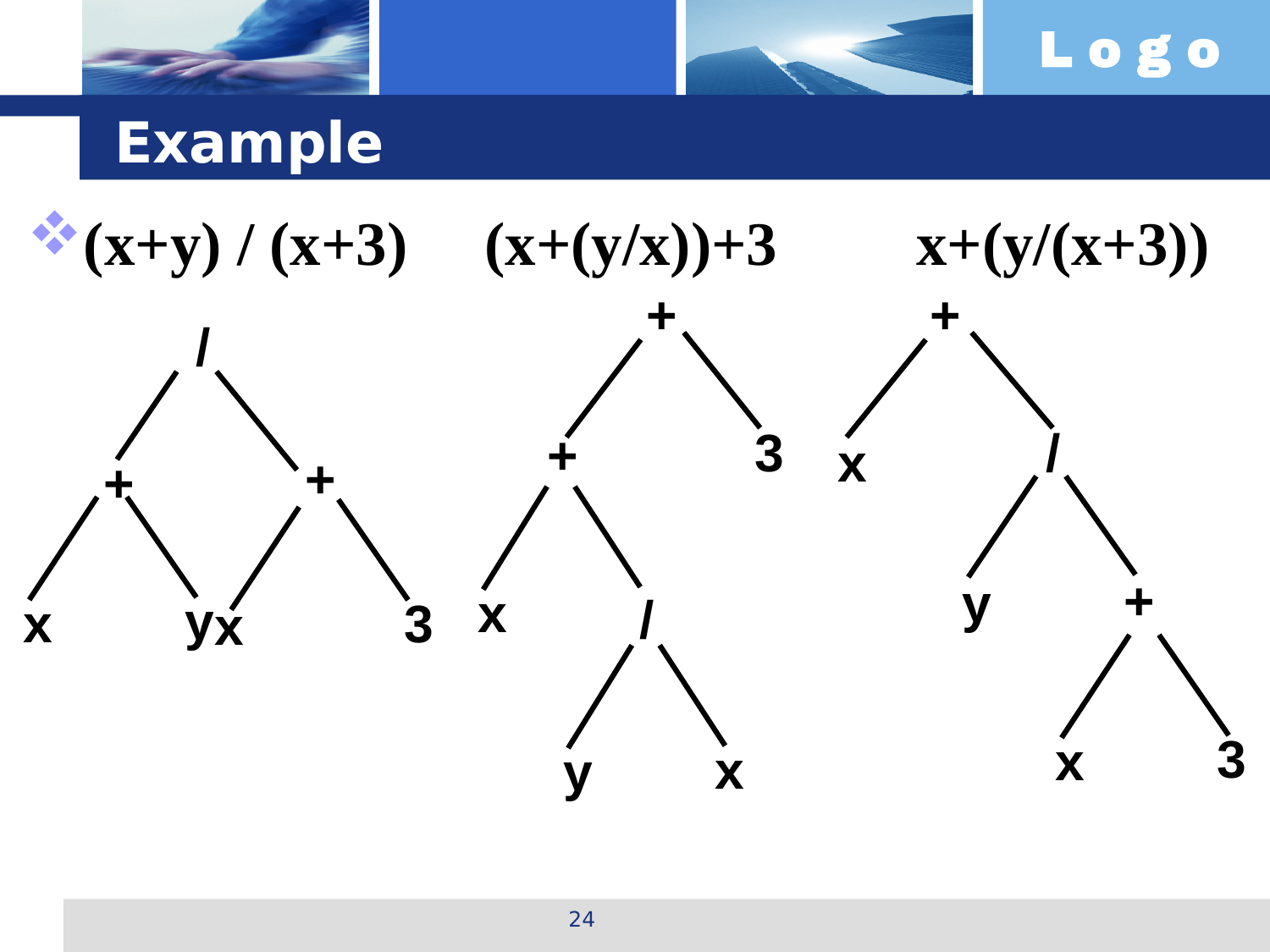

# Example
(x+y) / (x+3)     (x+(y/x))+3         x+(y/(x+3))
+

3
+

x
/

x
y
+

/
x

+
y

3
x
/

+
+

y
x
3
x
24